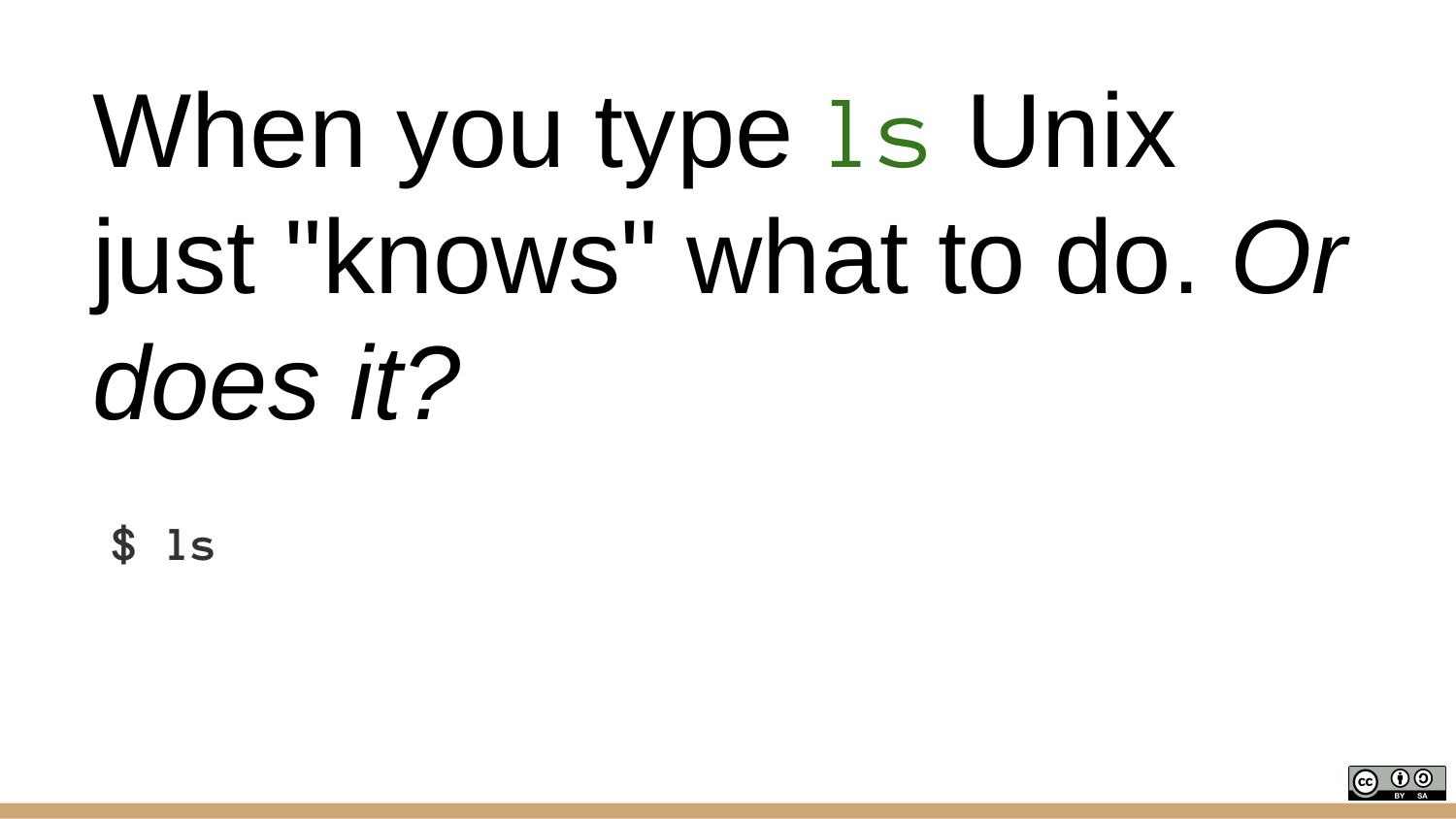

# When you type ls Unix just "knows" what to do. Or does it?
$ ls